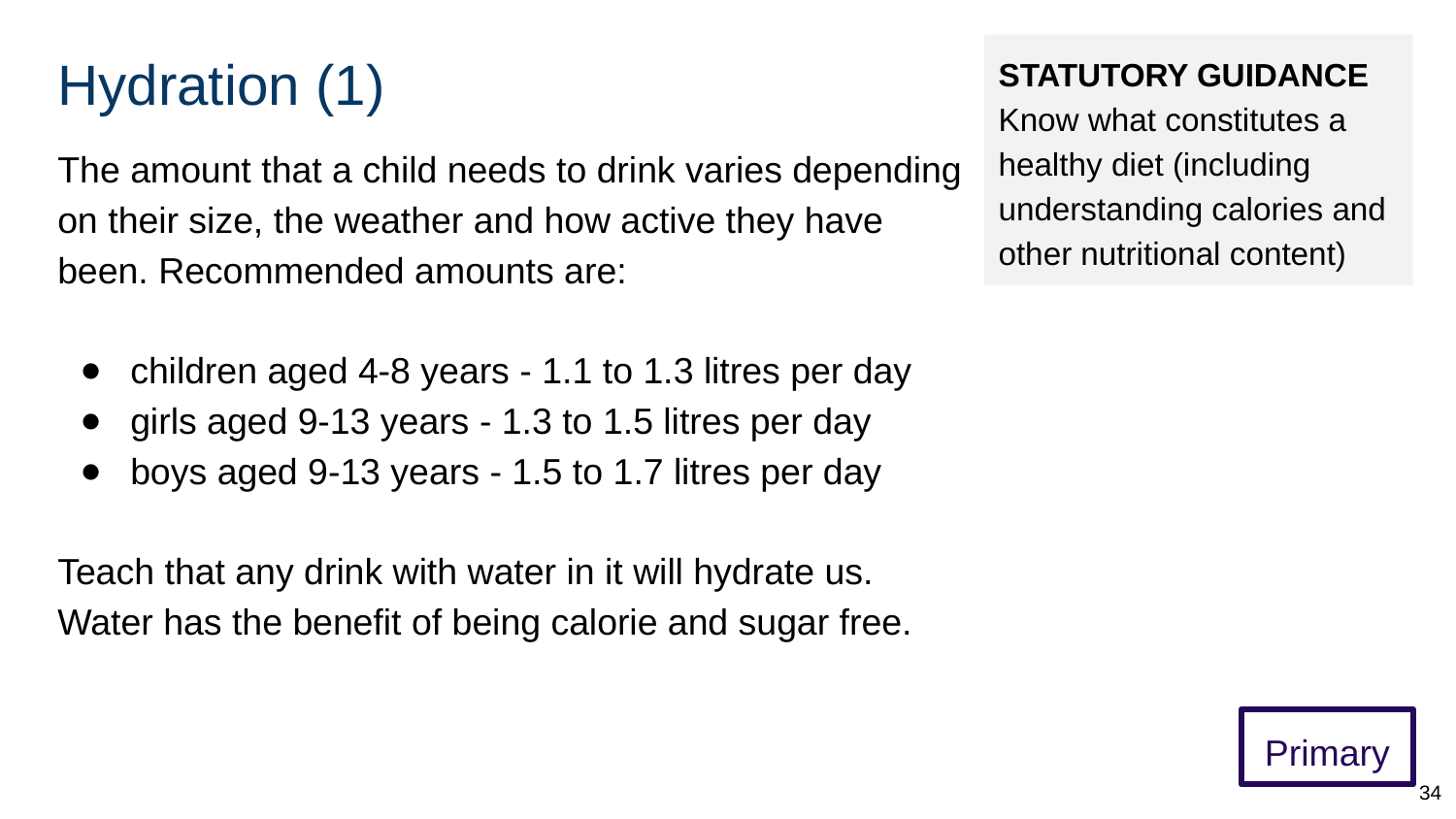

# Hydration (1)

STATUTORY GUIDANCE
Know what constitutes a healthy diet (including understanding calories and other nutritional content)

The amount that a child needs to drink varies depending on their size, the weather and how active they have been. Recommended amounts are:

children aged 4-8 years - 1.1 to 1.3 litres per day
girls aged 9-13 years - 1.3 to 1.5 litres per day
boys aged 9-13 years - 1.5 to 1.7 litres per day

Teach that any drink with water in it will hydrate us. Water has the benefit of being calorie and sugar free.

Primary
34